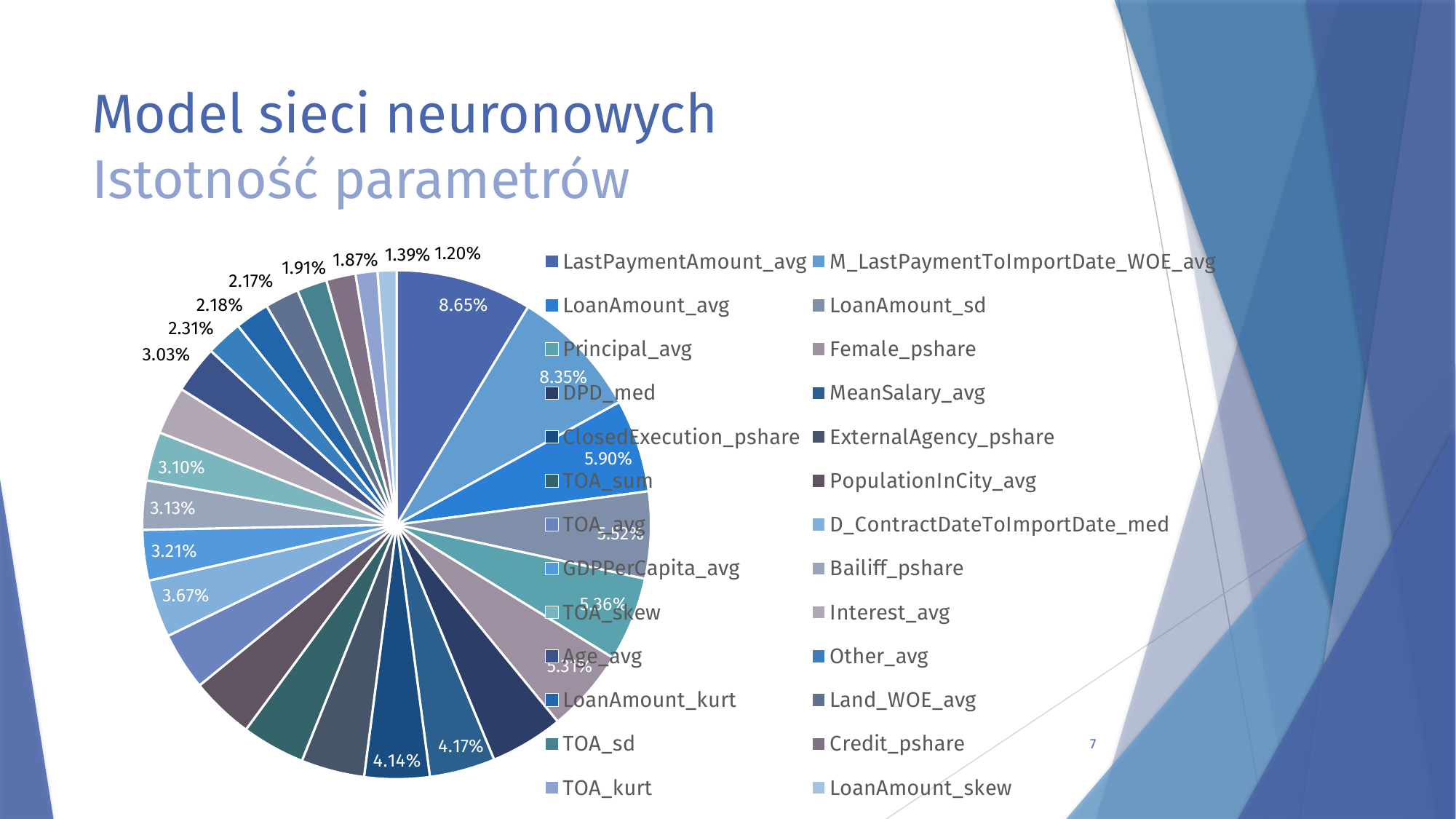

# Model sieci neuronowych Istotność parametrów

### Chart

| Category | Procentowa istotność |
|---|---|
| LastPaymentAmount_avg | 0.0865 |
| M_LastPaymentToImportDate_WOE_avg | 0.0835 |
| LoanAmount_avg | 0.059 |
| LoanAmount_sd | 0.0552 |
| Principal_avg | 0.0536 |
| Female_pshare | 0.0531 |
| DPD_med | 0.0465 |
| MeanSalary_avg | 0.0417 |
| ClosedExecution_pshare | 0.0414 |
| ExternalAgency_pshare | 0.0403 |
| TOA_sum | 0.0402 |
| PopulationInCity_avg | 0.0402 |
| TOA_avg | 0.0368 |
| D_ContractDateToImportDate_med | 0.0367 |
| GDPPerCapita_avg | 0.0321 |
| Bailiff_pshare | 0.0313 |
| TOA_skew | 0.031 |
| Interest_avg | 0.0304 |
| Age_avg | 0.0303 |
| Other_avg | 0.0231 |
| LoanAmount_kurt | 0.0218 |
| Land_WOE_avg | 0.0217 |
| TOA_sd | 0.0191 |
| Credit_pshare | 0.0187 |
| TOA_kurt | 0.0139 |
| LoanAmount_skew | 0.012 |
7